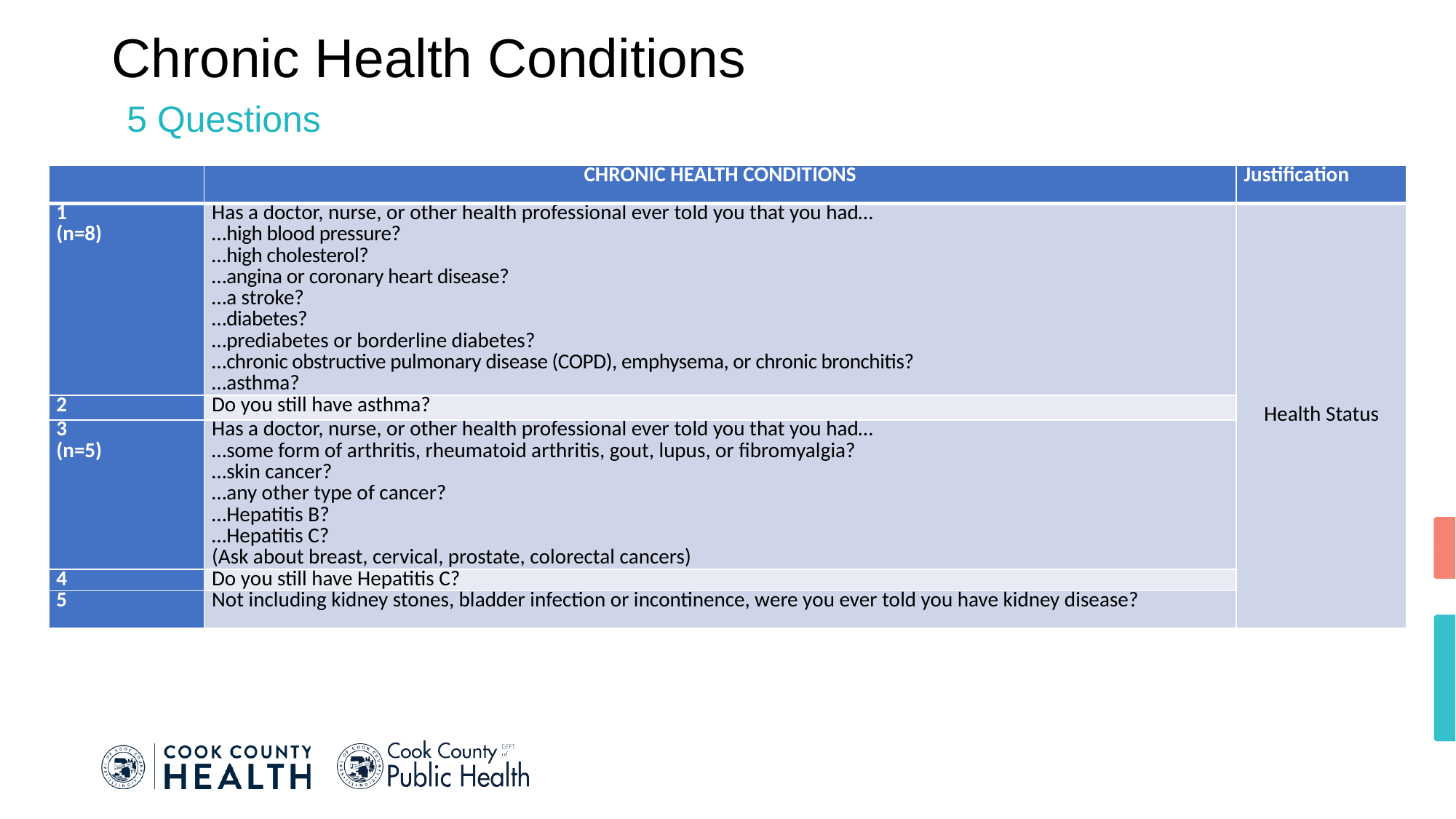

# Chronic Health Conditions
5 Questions
|  | CHRONIC HEALTH CONDITIONS | Justification |
| --- | --- | --- |
| 1 (n=8) | Has a doctor, nurse, or other health professional ever told you that you had… …high blood pressure? …high cholesterol? …angina or coronary heart disease? …a stroke? …diabetes? …prediabetes or borderline diabetes?   …chronic obstructive pulmonary disease (COPD), emphysema, or chronic bronchitis? …asthma? | Health Status |
| 2 | Do you still have asthma? |  |
| 3 (n=5) | Has a doctor, nurse, or other health professional ever told you that you had… …some form of arthritis, rheumatoid arthritis, gout, lupus, or fibromyalgia? …skin cancer? …any other type of cancer? …Hepatitis B? …Hepatitis C? (Ask about breast, cervical, prostate, colorectal cancers) |  |
| 4 | Do you still have Hepatitis C? |  |
| 5 | Not including kidney stones, bladder infection or incontinence, were you ever told you have kidney disease? |  |